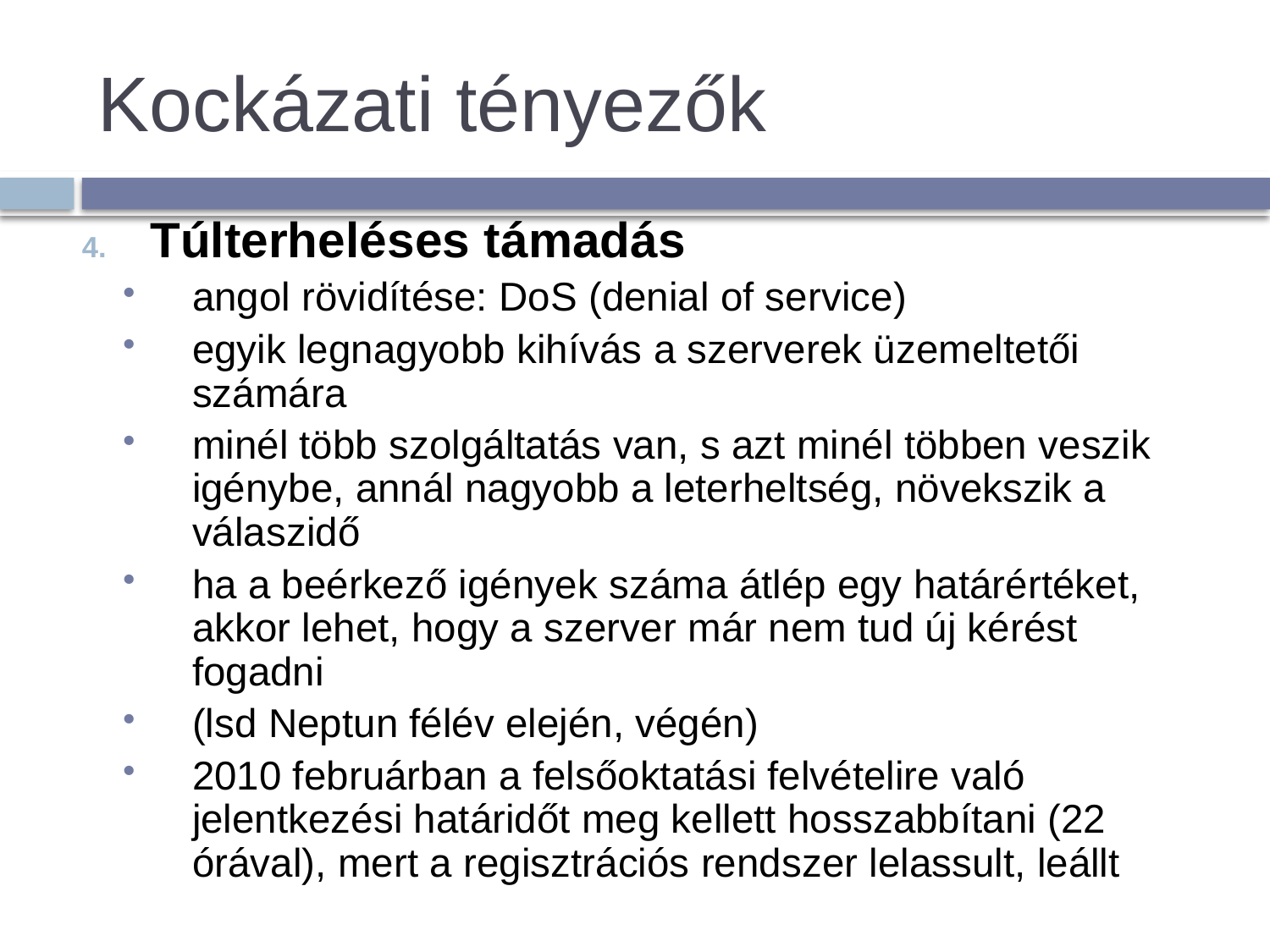

# Kockázati tényezők
Túlterheléses támadás
angol rövidítése: DoS (denial of service)
egyik legnagyobb kihívás a szerverek üzemeltetői számára
minél több szolgáltatás van, s azt minél többen veszik igénybe, annál nagyobb a leterheltség, növekszik a válaszidő
ha a beérkező igények száma átlép egy határértéket, akkor lehet, hogy a szerver már nem tud új kérést fogadni
(lsd Neptun félév elején, végén)
2010 februárban a felsőoktatási felvételire való jelentkezési határidőt meg kellett hosszabbítani (22 órával), mert a regisztrációs rendszer lelassult, leállt